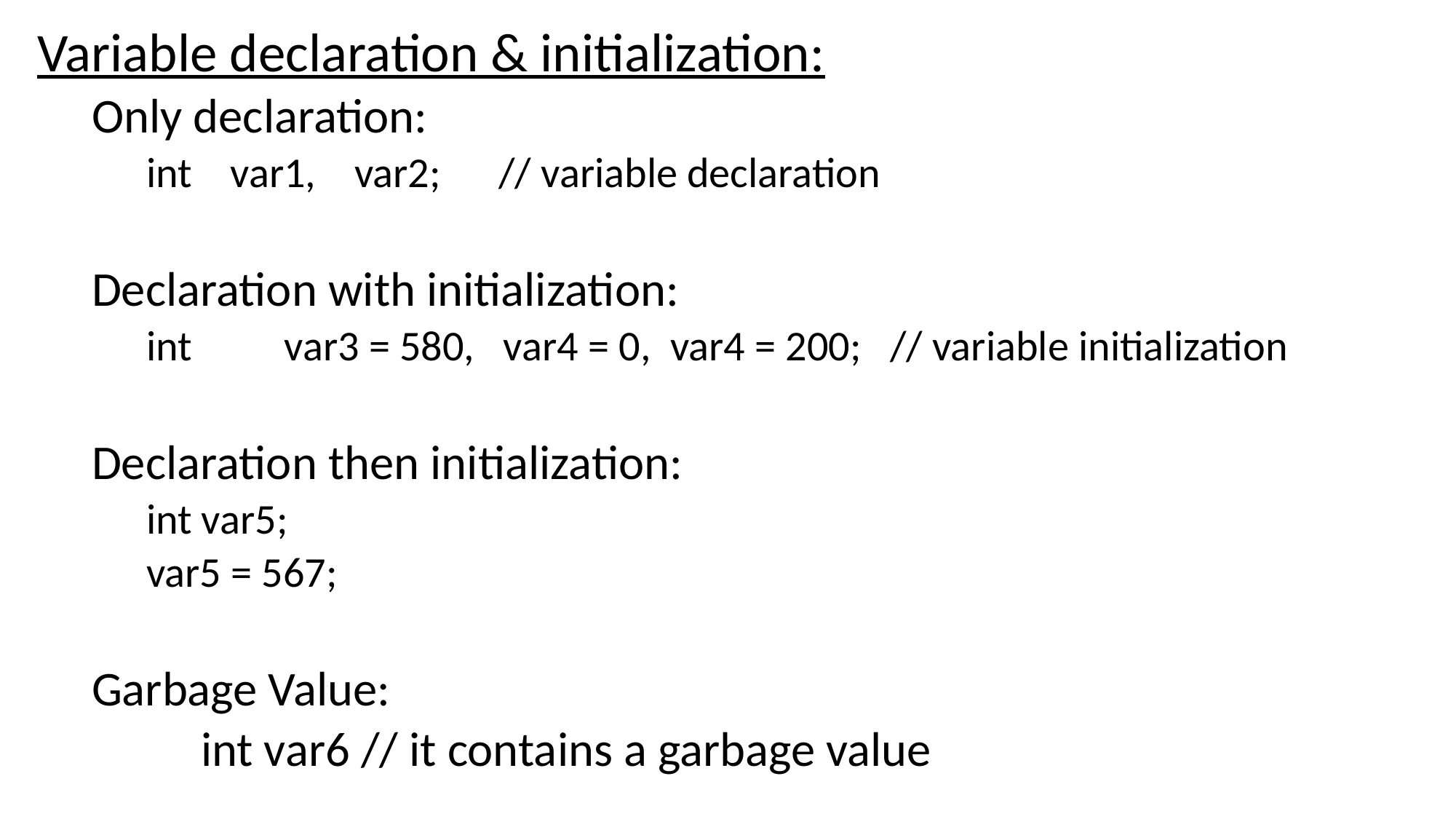

Variable declaration & initialization:
Only declaration:
int    var1,    var2;      // variable declaration

Declaration with initialization:
int	   var3 = 580,   var4 = 0,  var4 = 200;   // variable initialization

Declaration then initialization:
int var5;
var5 = 567;

Garbage Value:
	int var6 // it contains a garbage value